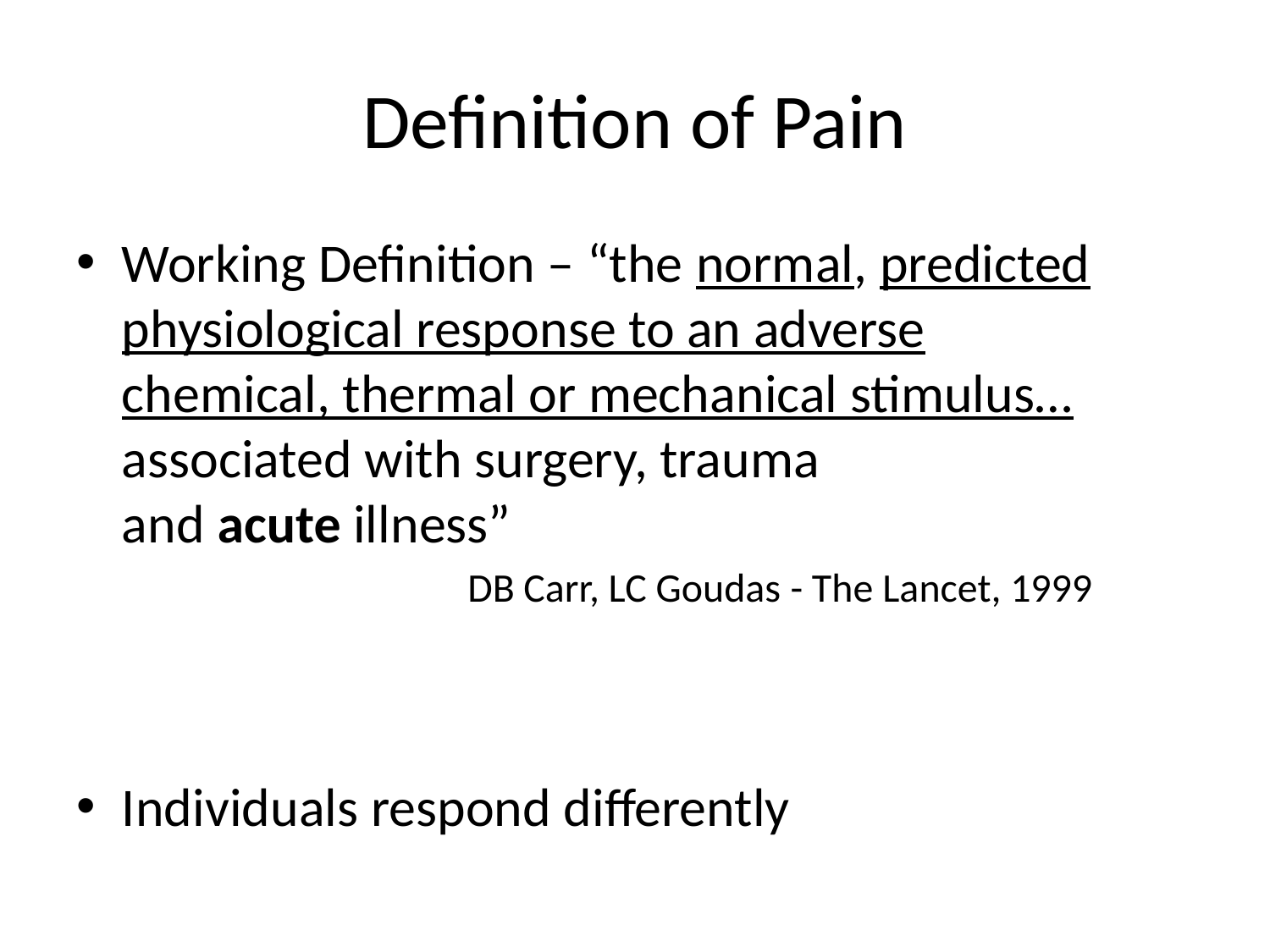

# Definition of Pain
Working Definition – “the normal, predicted physiological response to an adverse
chemical, thermal or mechanical stimulus… associated with surgery, trauma and acute illness”
                                           DB Carr, LC Goudas - The Lancet, 1999

Individuals respond differently